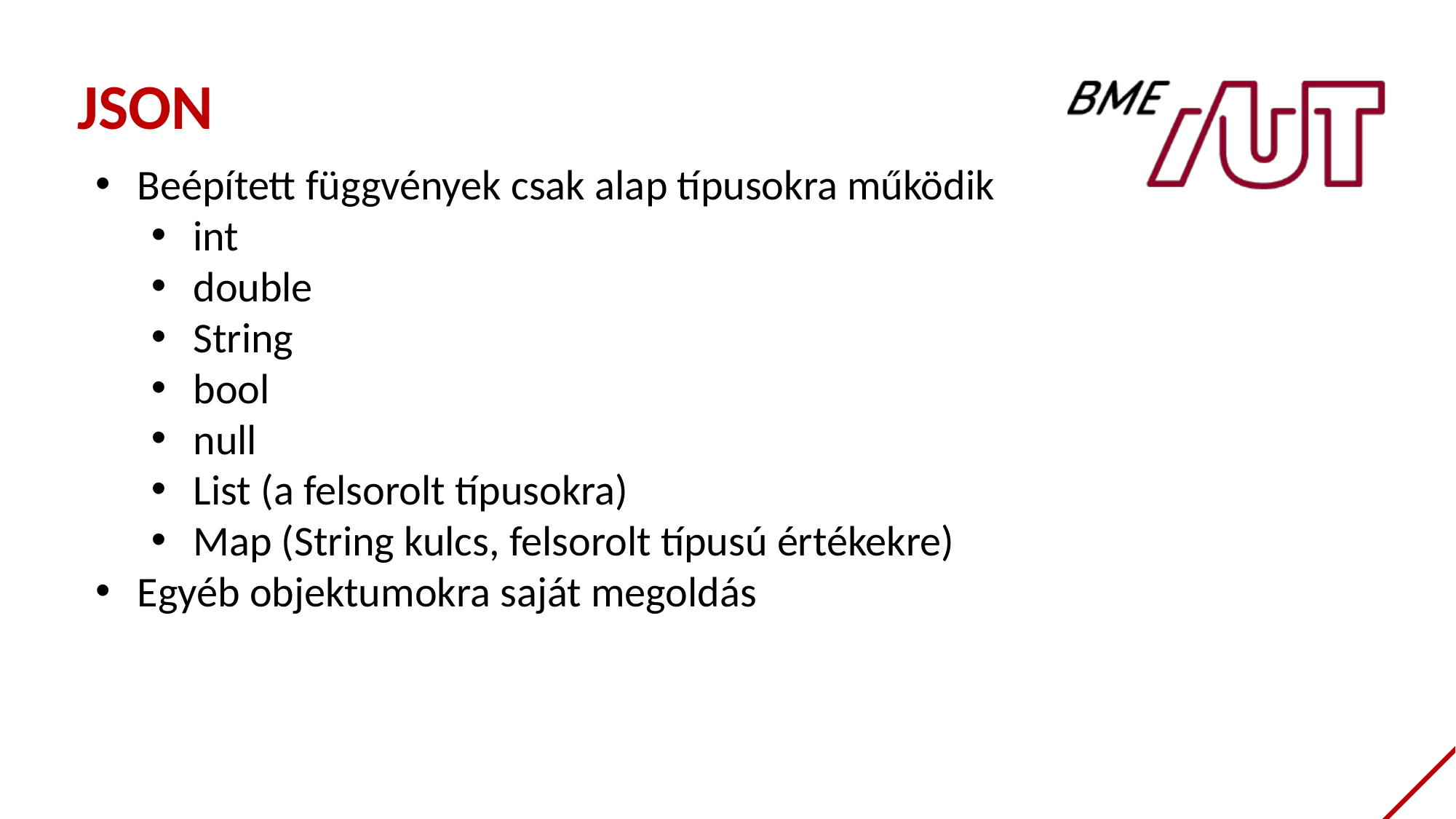

JSON
Beépített függvények csak alap típusokra működik
int
double
String
bool
null
List (a felsorolt típusokra)
Map (String kulcs, felsorolt típusú értékekre)
Egyéb objektumokra saját megoldás